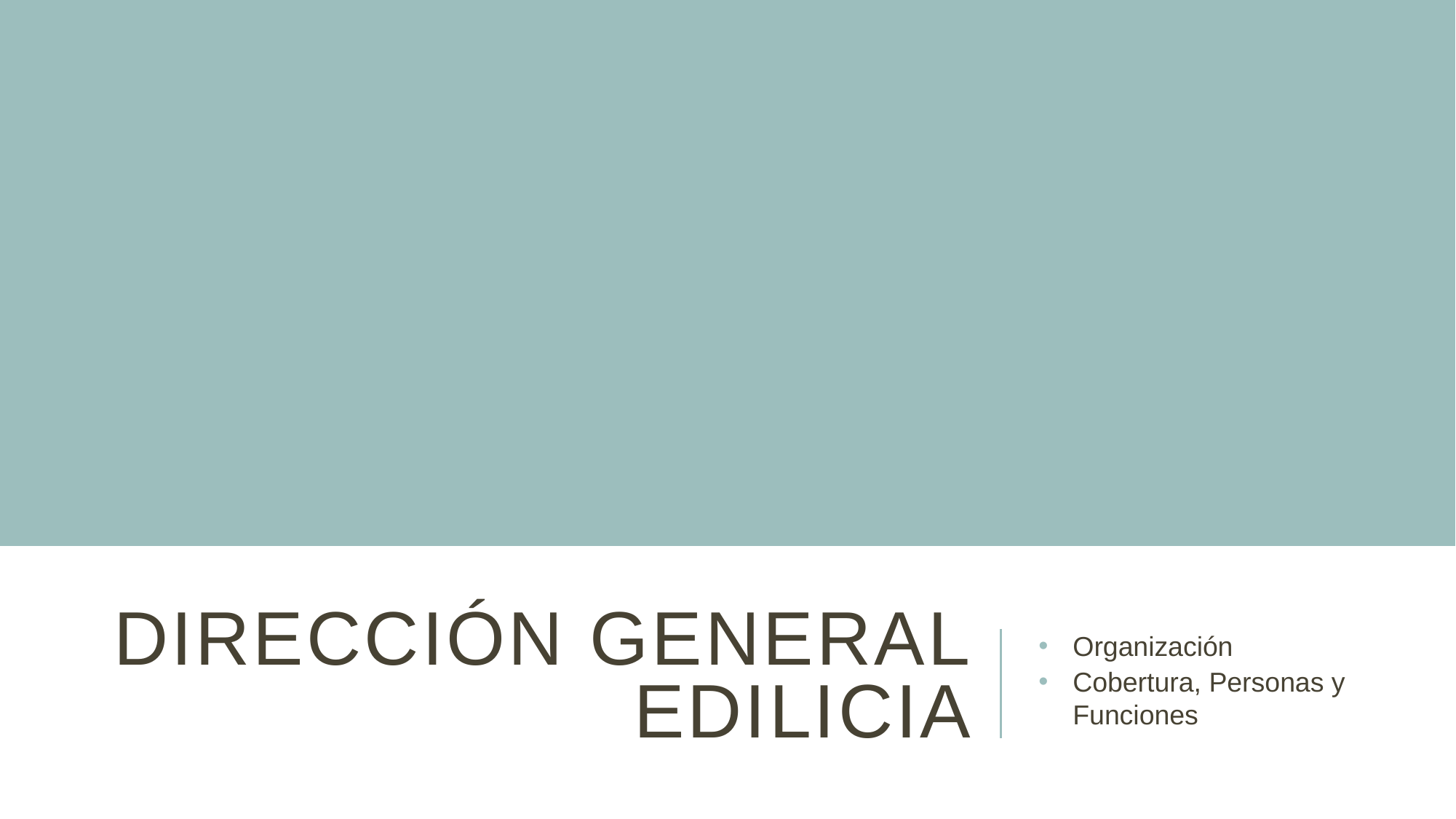

# Dirección general edilicia
Organización
Cobertura, Personas y Funciones